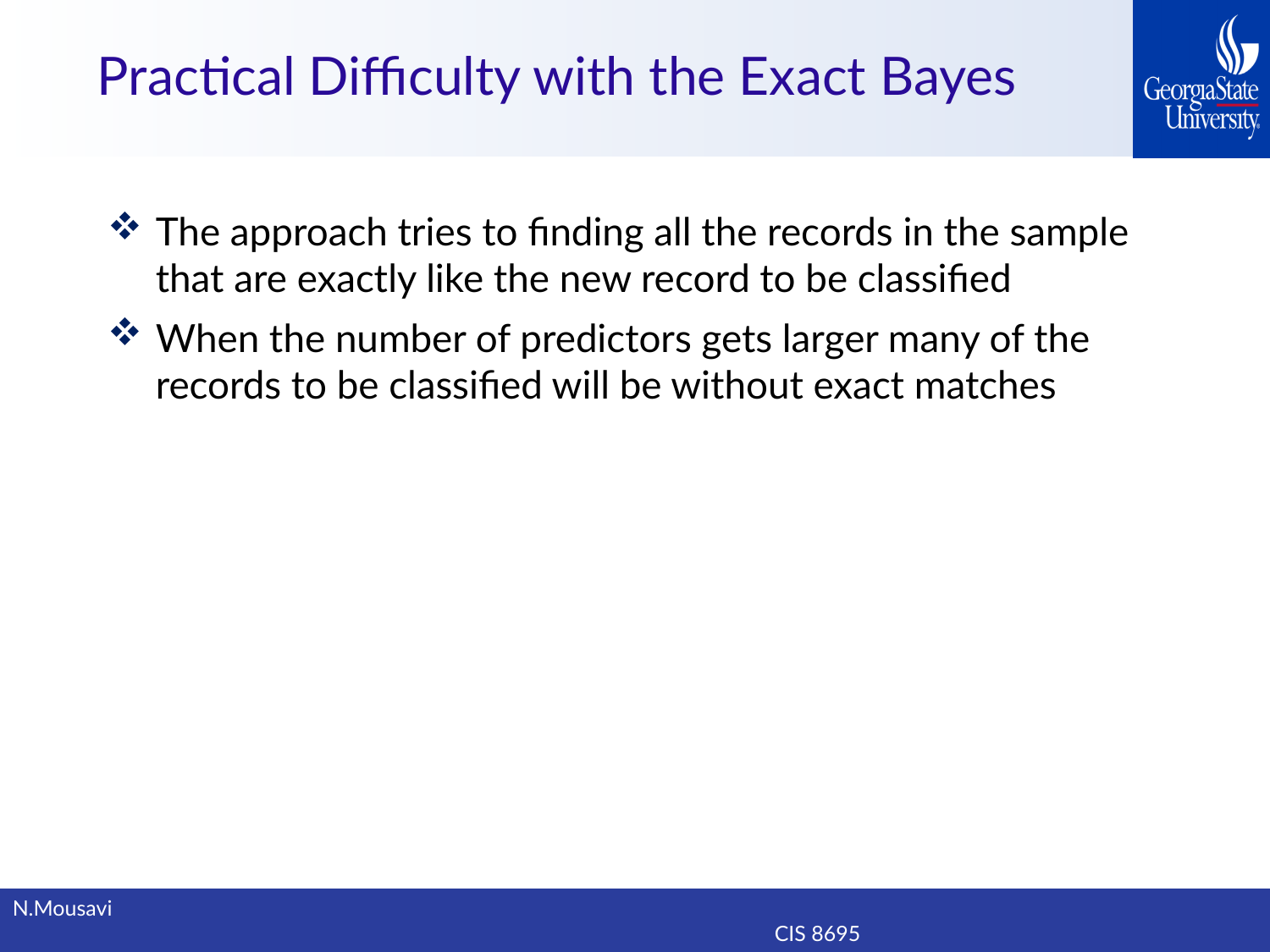

# Practical Difficulty with the Exact Bayes
The approach tries to finding all the records in the sample that are exactly like the new record to be classified
When the number of predictors gets larger many of the records to be classified will be without exact matches